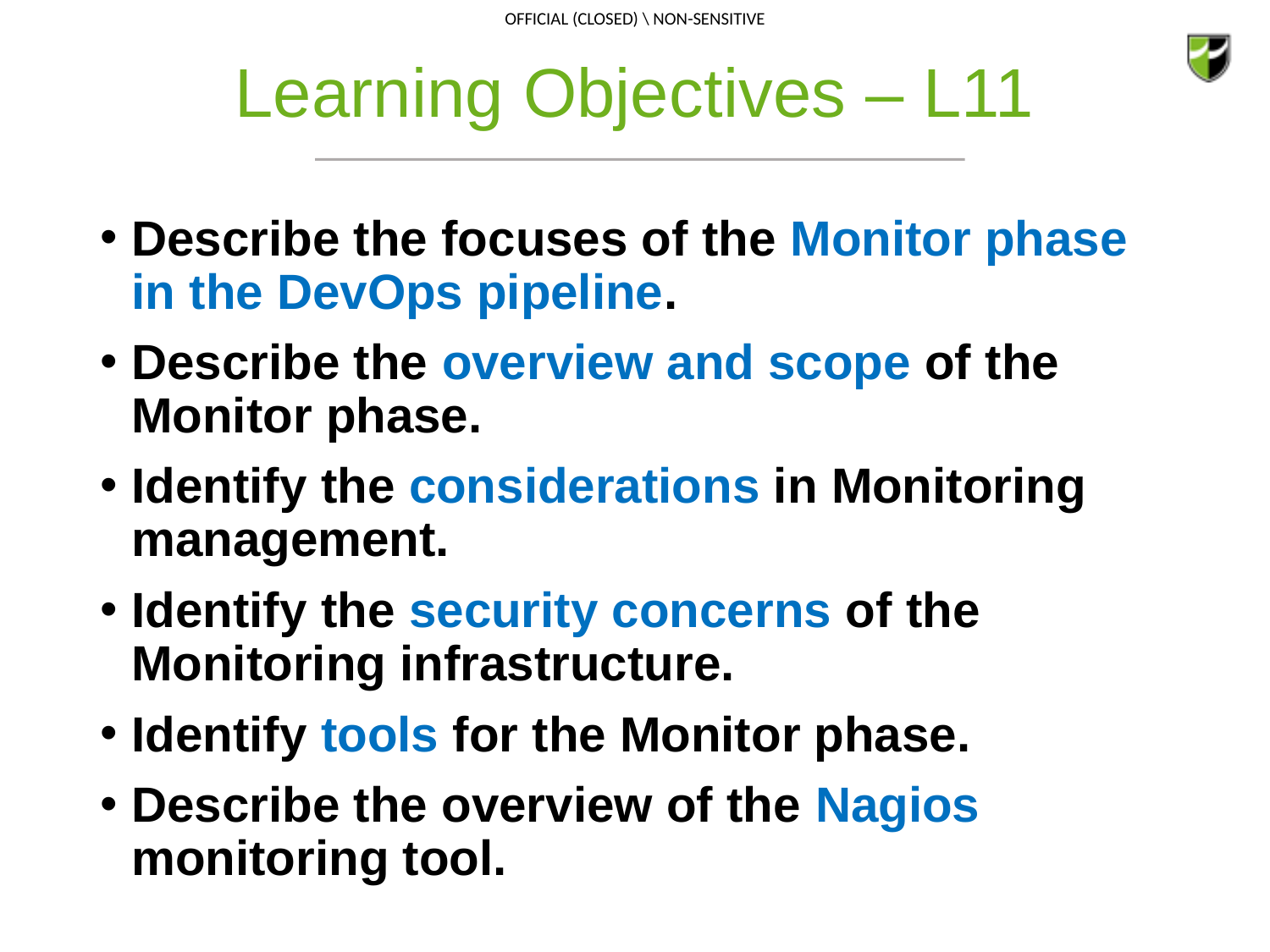

# Learning Objectives – L11
Describe the focuses of the Monitor phase in the DevOps pipeline.
Describe the overview and scope of the Monitor phase.
Identify the considerations in Monitoring management.
Identify the security concerns of the Monitoring infrastructure.
Identify tools for the Monitor phase.
Describe the overview of the Nagios monitoring tool.